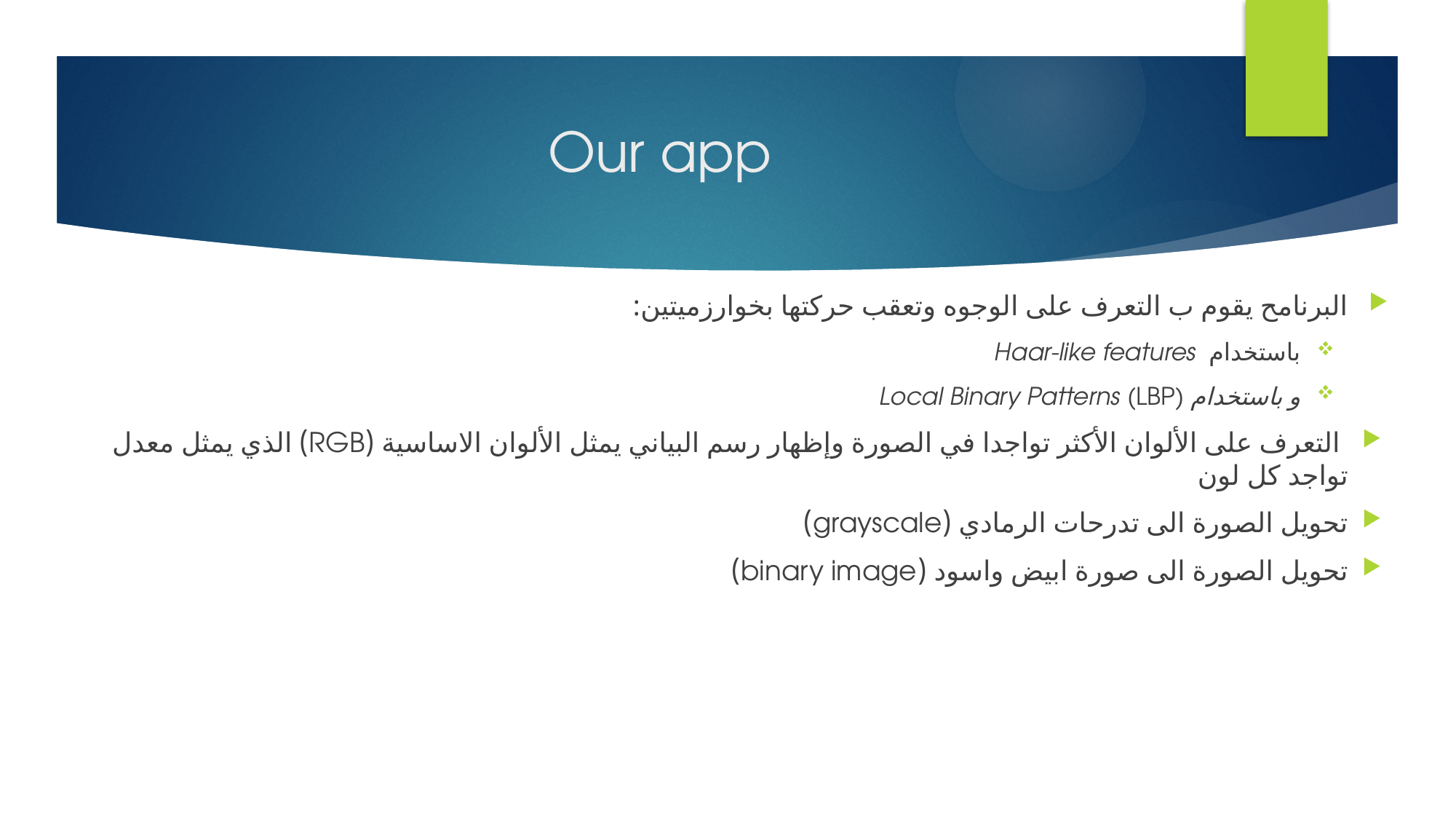

# Our app
البرنامح يقوم ب التعرف على الوجوه وتعقب حركتها بخوارزميتين:
باستخدام  Haar-like features
و باستخدام Local Binary Patterns (LBP)
 التعرف على الألوان الأكثر تواجدا في الصورة وإظهار رسم البياني يمثل الألوان الاساسية (RGB) الذي يمثل معدل تواجد كل لون
تحويل الصورة الى تدرحات الرمادي (grayscale)
تحويل الصورة الى صورة ابيض واسود (binary image)